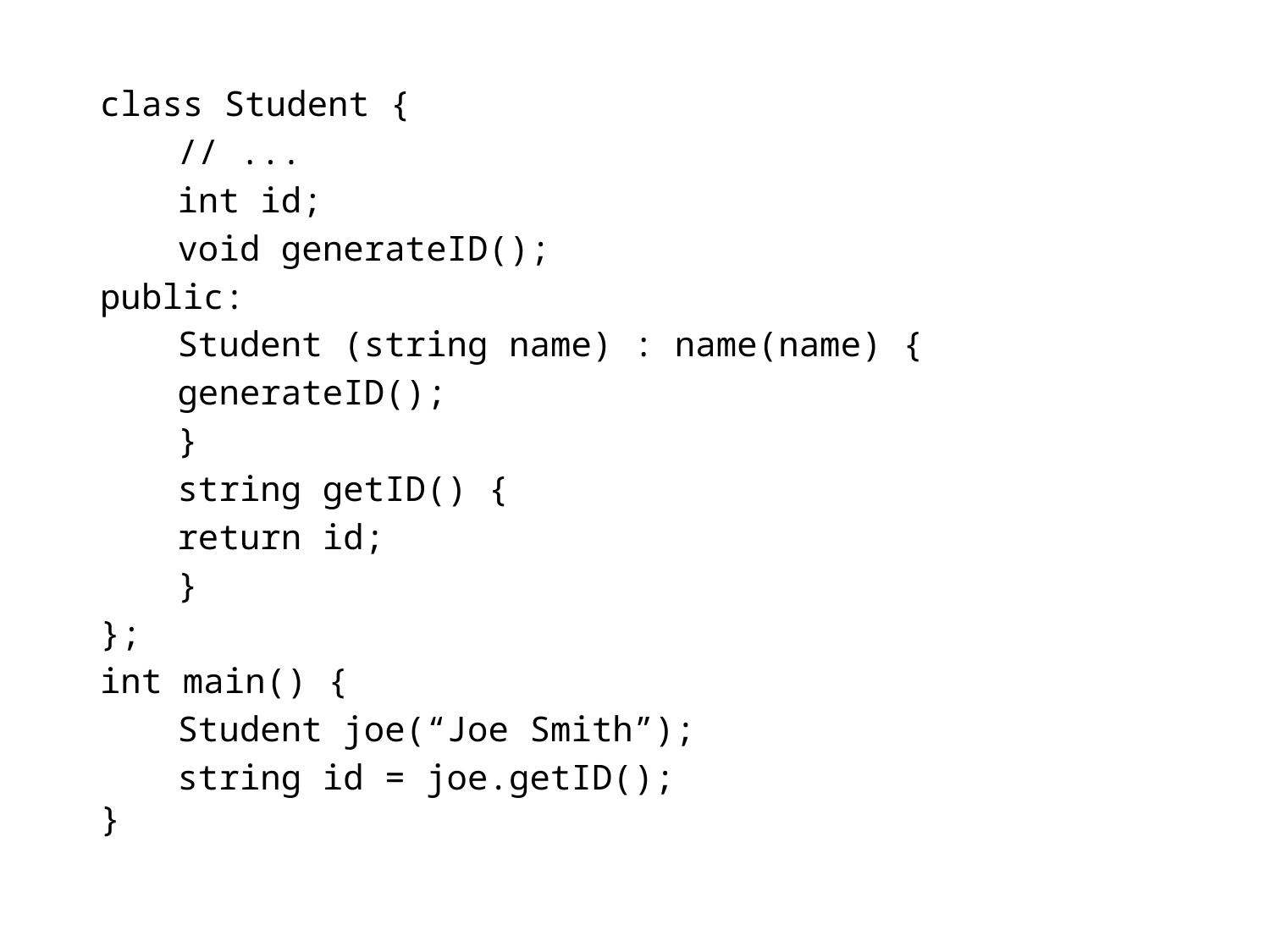

class Student {
	// ...
	int id;
	void generateID();
public:
	Student (string name) : name(name) {
		generateID();
	}
	string getID() {
		return id;
	}
};
int main() {
	Student joe(“Joe Smith”);
	string id = joe.getID();
}